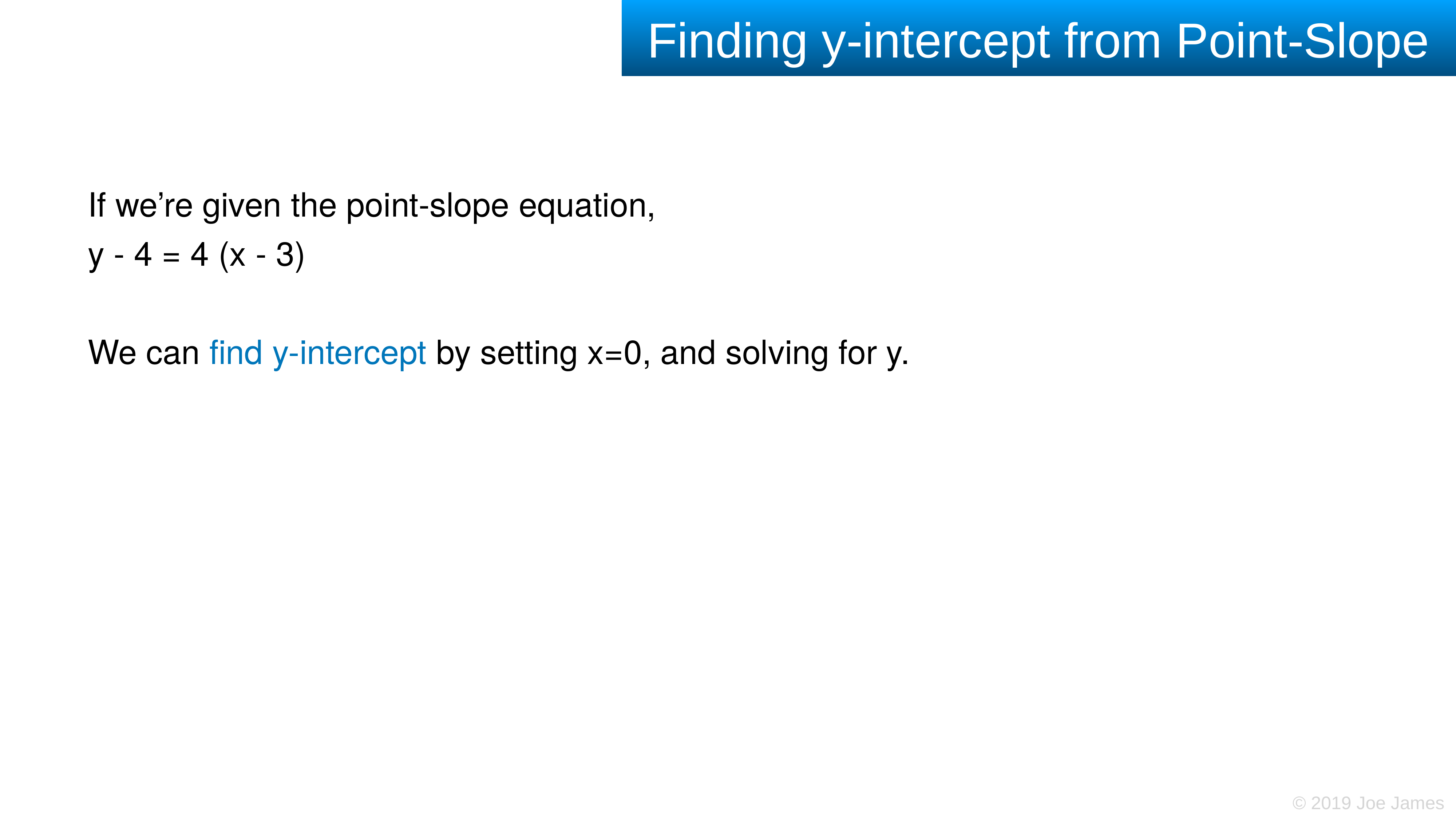

# Finding y-intercept from Point-Slope
If we’re given the point-slope equation,
y - 4 = 4 (x - 3)

We can find y-intercept by setting x=0, and solving for y.